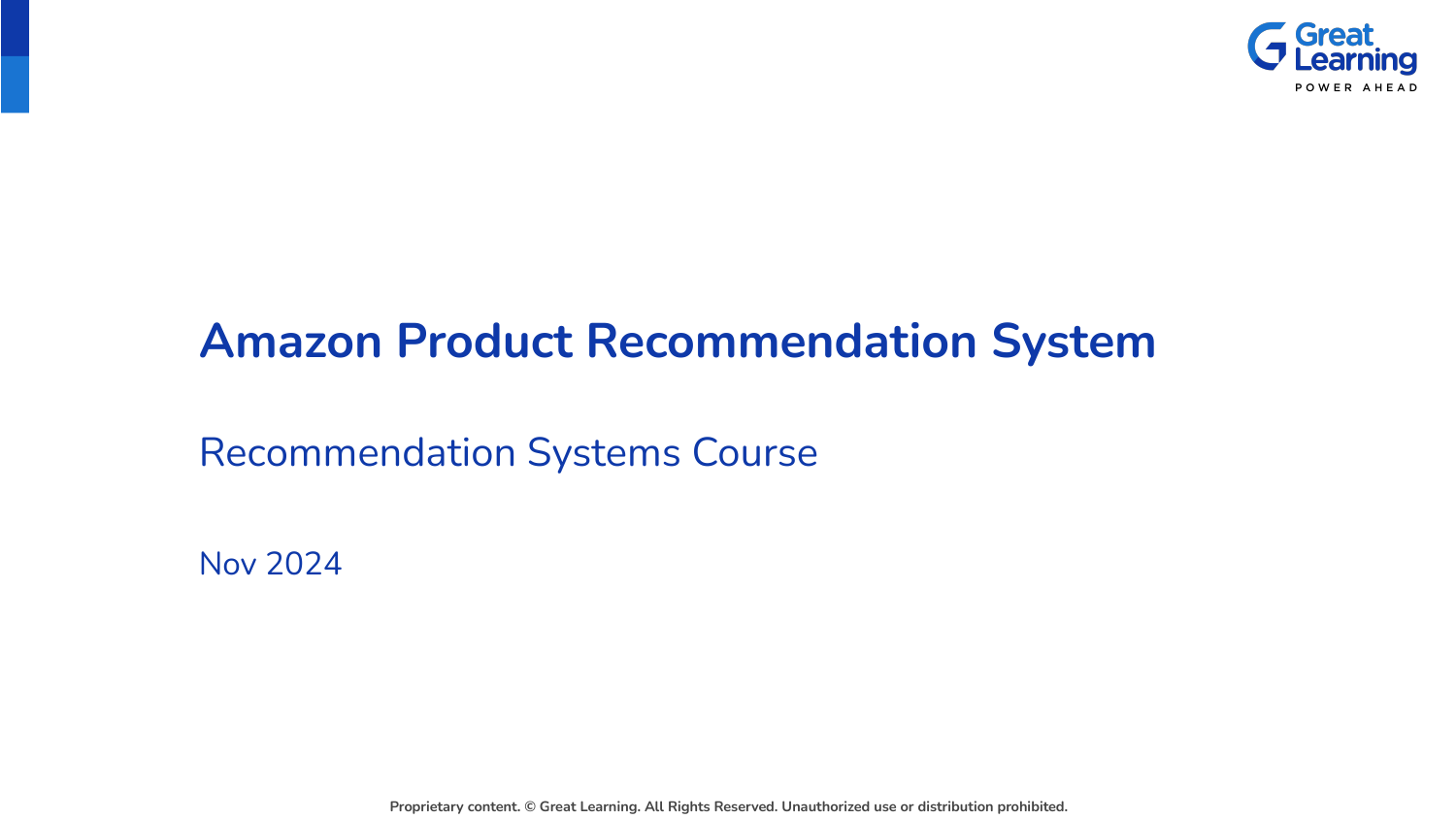

# Amazon Product Recommendation System
Recommendation Systems Course
Nov 2024